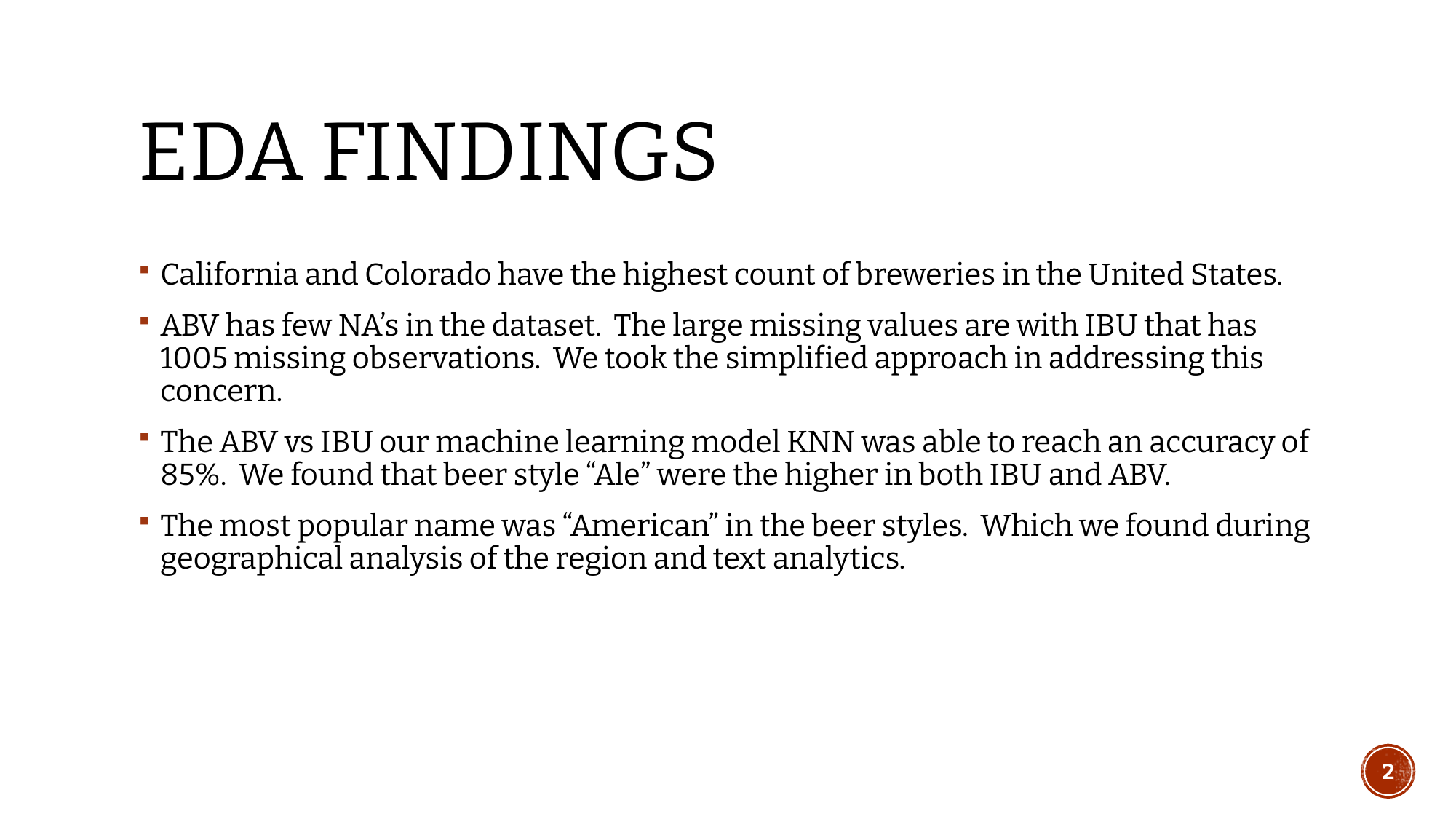

# EDA Findings
California and Colorado have the highest count of breweries in the United States.
ABV has few NA’s in the dataset.  The large missing values are with IBU that has 1005 missing observations.  We took the simplified approach in addressing this concern.
The ABV vs IBU our machine learning model KNN was able to reach an accuracy of 85%.  We found that beer style “Ale” were the higher in both IBU and ABV.
The most popular name was “American” in the beer styles.  Which we found during geographical analysis of the region and text analytics.

2